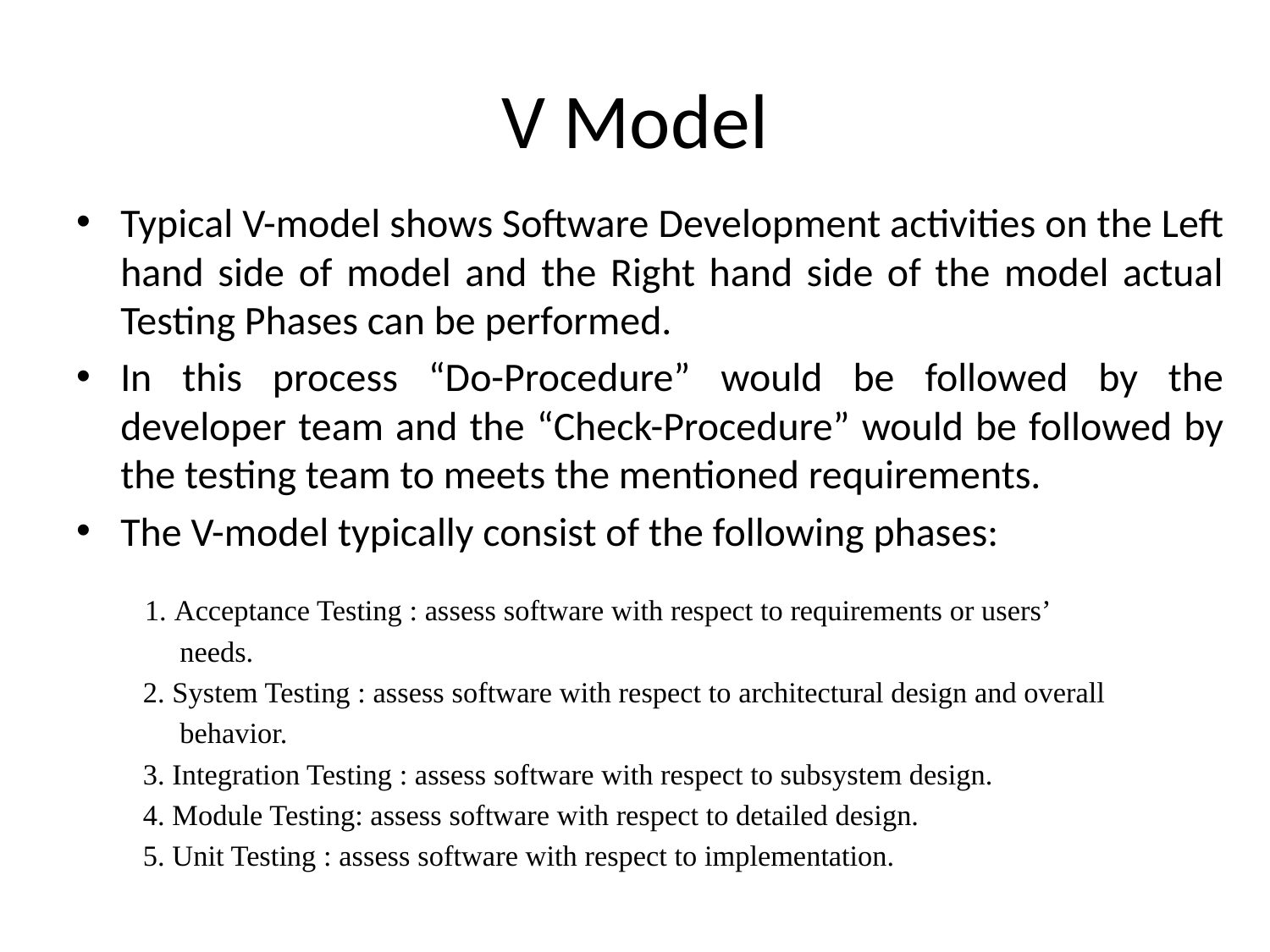

# V Model
Typical V-model shows Software Development activities on the Left hand side of model and the Right hand side of the model actual Testing Phases can be performed.
In this process “Do-Procedure” would be followed by the developer team and the “Check-Procedure” would be followed by the testing team to meets the mentioned requirements.
The V-model typically consist of the following phases:

            1. Acceptance Testing : assess software with respect to requirements or users’
              needs.
         2. System Testing : assess software with respect to architectural design and overall
              behavior.
         3. Integration Testing : assess software with respect to subsystem design.
         4. Module Testing: assess software with respect to detailed design.
         5. Unit Testing : assess software with respect to implementation.